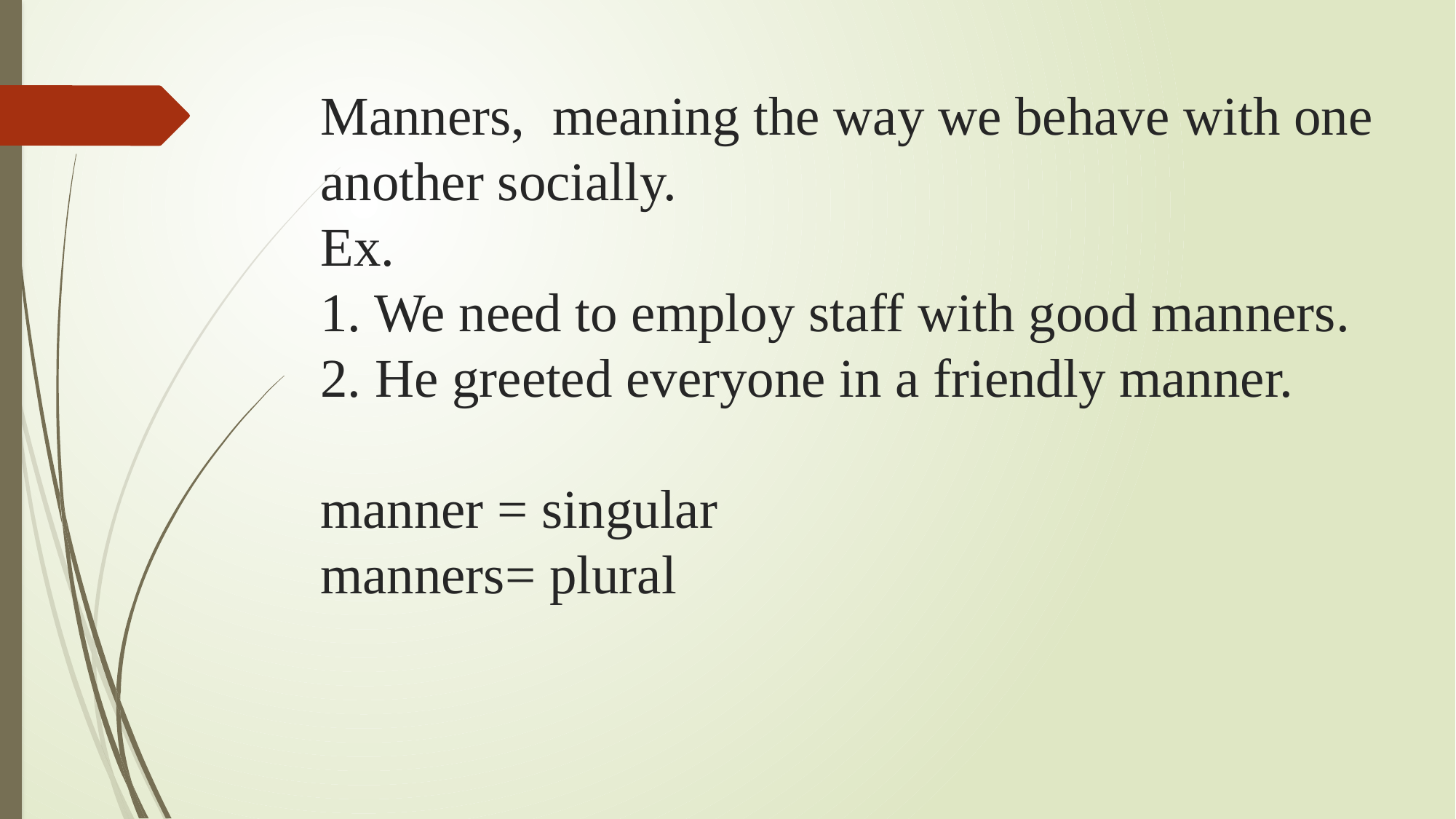

# Manners,  meaning the way we behave with one another socially. Ex. 1. We need to employ staff with good manners. 2. He greeted everyone in a friendly manner. manner = singular manners= plural